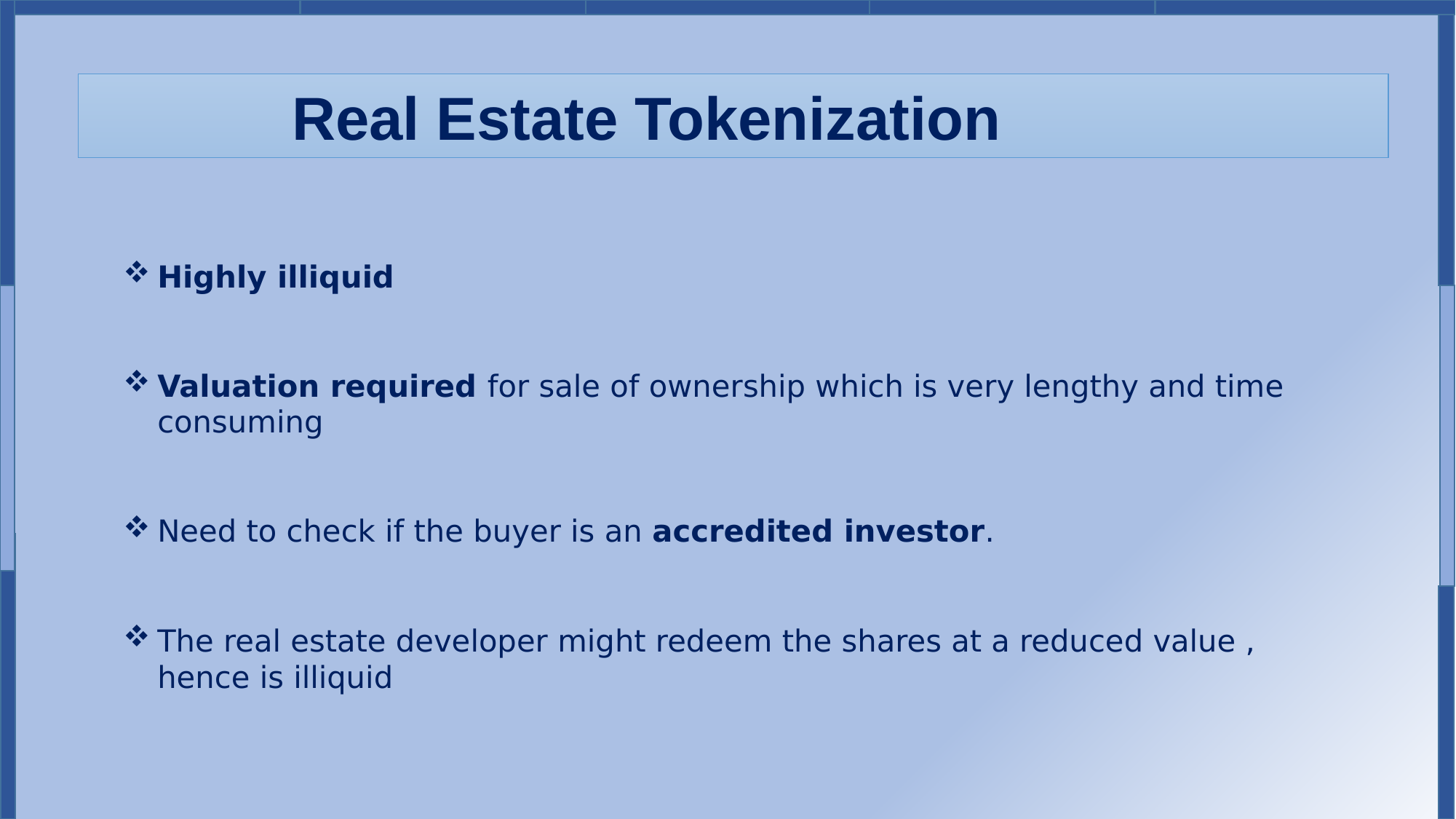

Real Estate Tokenization
Highly illiquid

Valuation required for sale of ownership which is very lengthy and time consuming

Need to check if the buyer is an accredited investor.

The real estate developer might redeem the shares at a reduced value , hence is illiquid